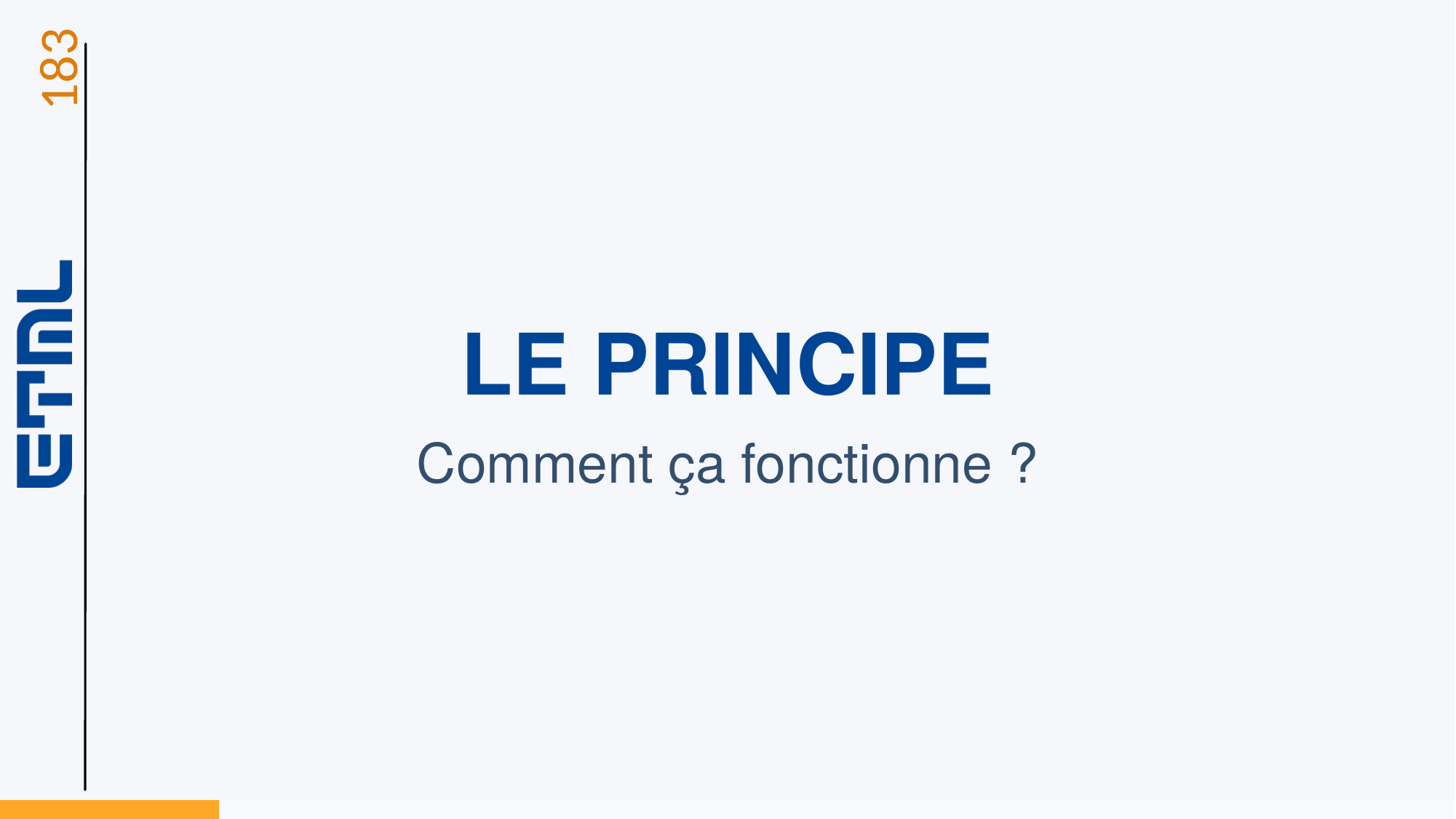

# LE PRINCIPE
Comment ça fonctionne ?